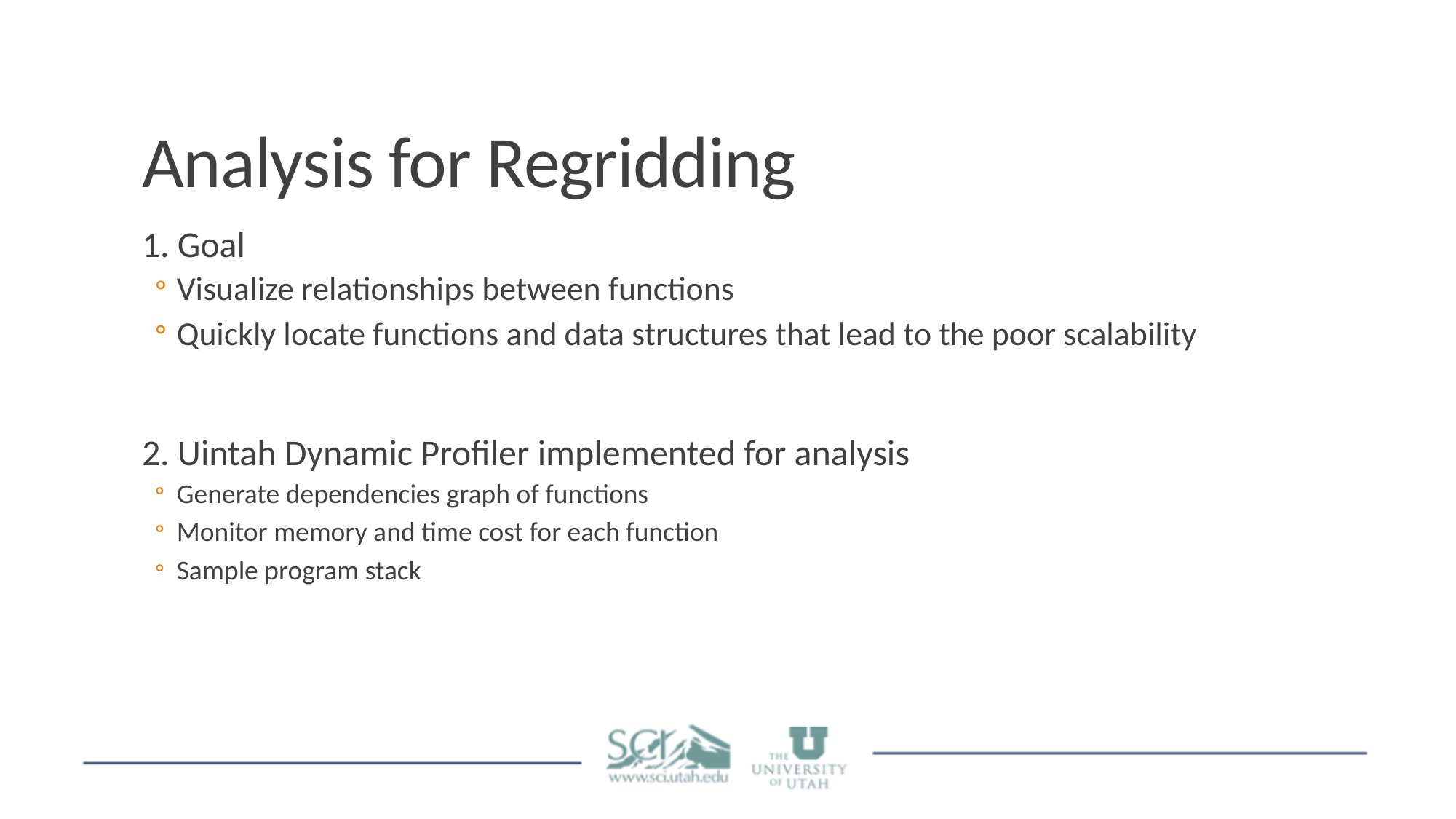

# Analysis for Regridding
1. Goal
Visualize relationships between functions
Quickly locate functions and data structures that lead to the poor scalability

2. Uintah Dynamic Profiler implemented for analysis
Generate dependencies graph of functions
Monitor memory and time cost for each function
Sample program stack